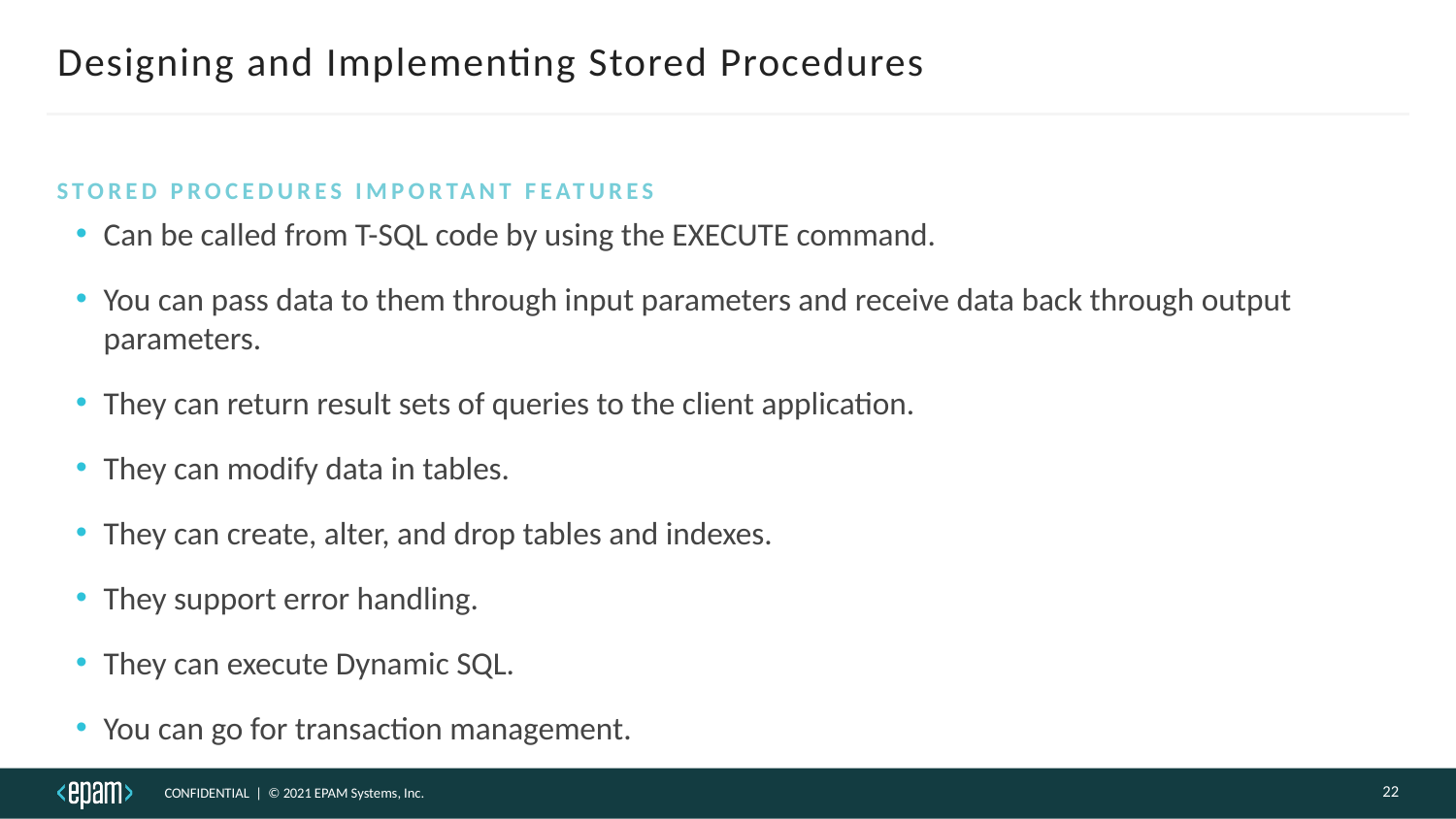

# Designing and Implementing Stored Procedures
Stored procedures important features
Can be called from T-SQL code by using the EXECUTE command.
You can pass data to them through input parameters and receive data back through output parameters.
They can return result sets of queries to the client application.
They can modify data in tables.
They can create, alter, and drop tables and indexes.
They support error handling.
They can execute Dynamic SQL.
You can go for transaction management.
22